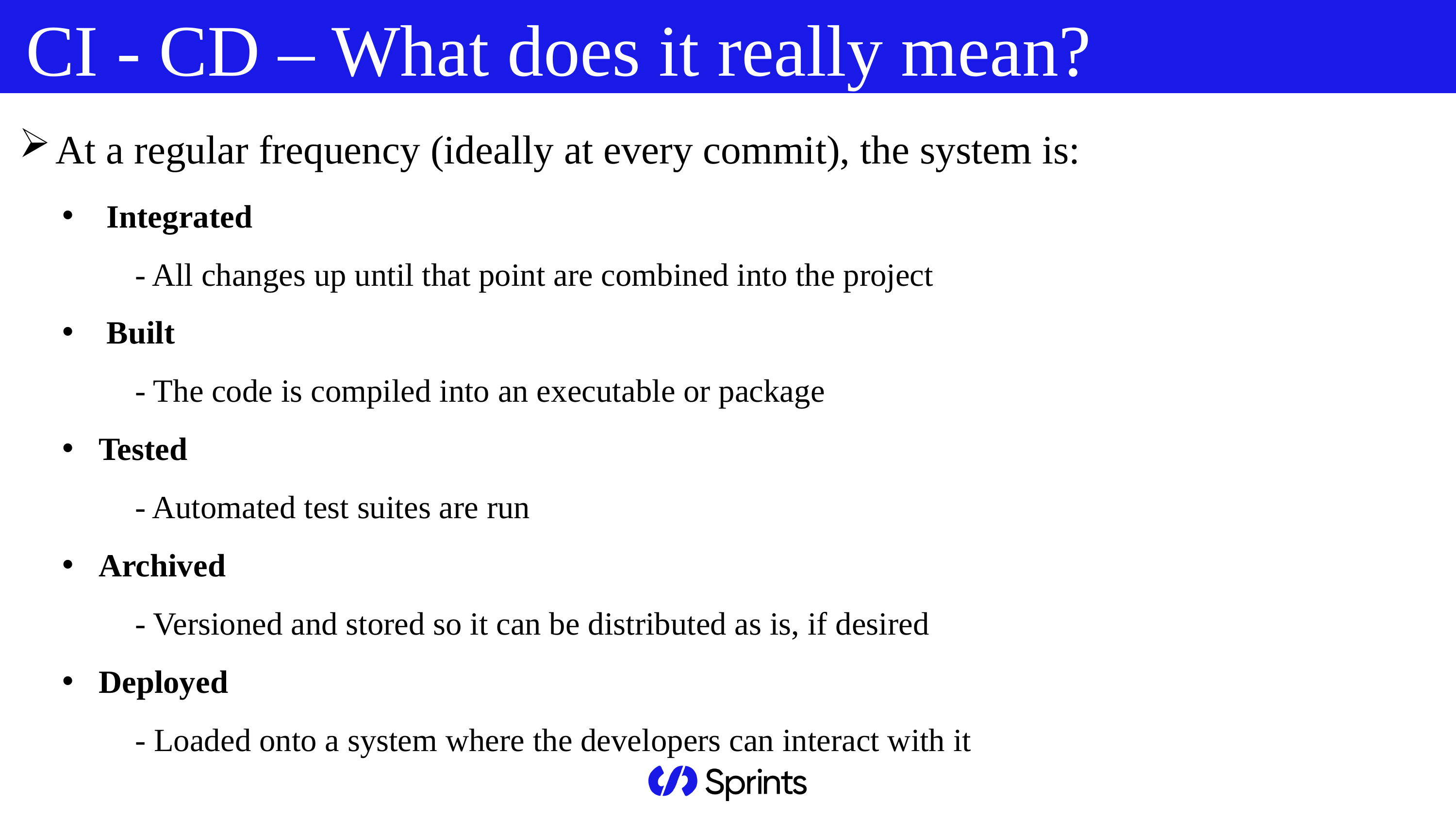

CI - CD – What does it really mean?
At a regular frequency (ideally at every commit), the system is:
 Integrated
	- All changes up until that point are combined into the project
 Built
	- The code is compiled into an executable or package
Tested
	- Automated test suites are run
Archived
	- Versioned and stored so it can be distributed as is, if desired
Deployed
	- Loaded onto a system where the developers can interact with it